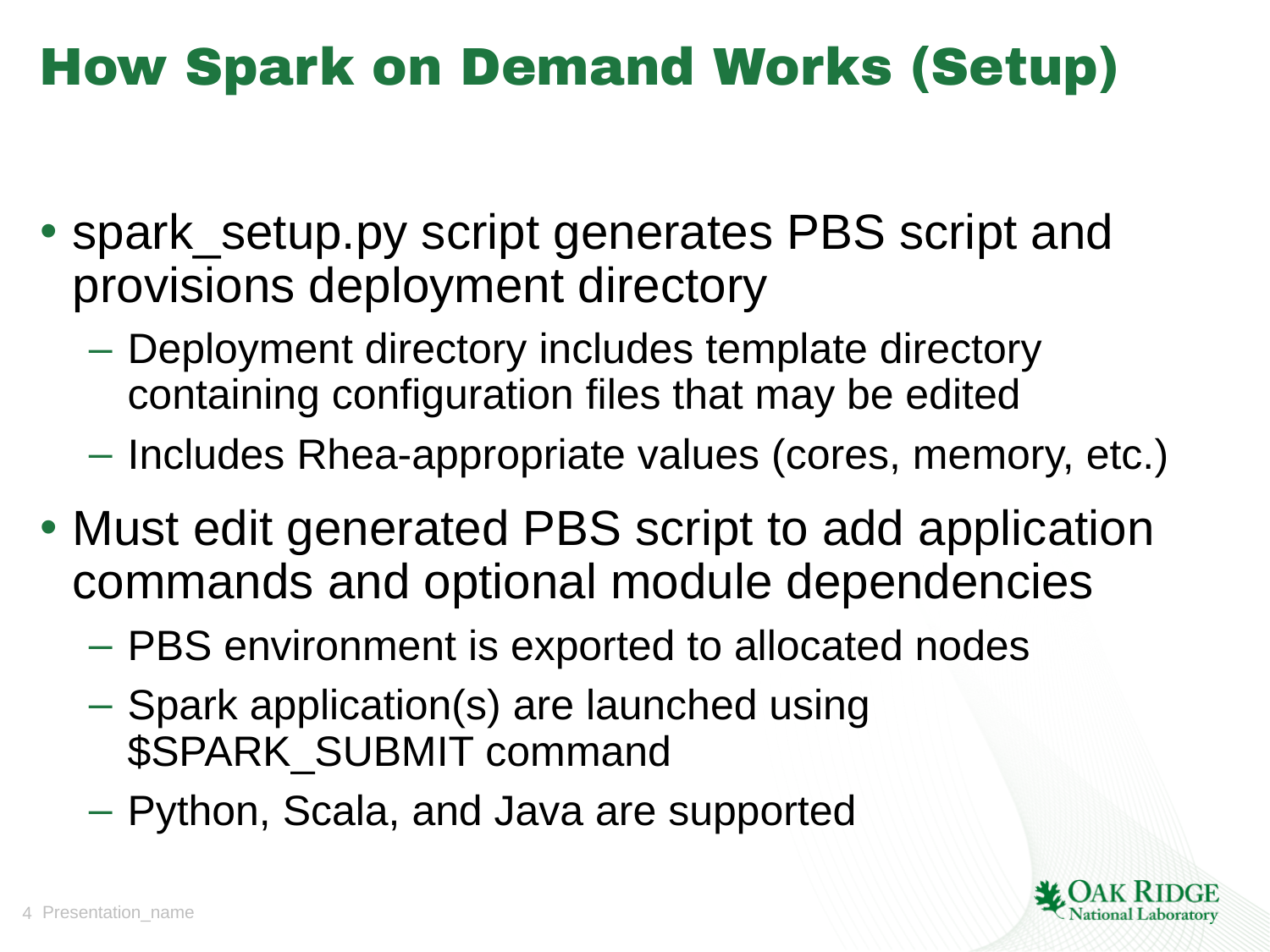

# How Spark on Demand Works (Setup)
spark_setup.py script generates PBS script and provisions deployment directory
Deployment directory includes template directory containing configuration files that may be edited
Includes Rhea-appropriate values (cores, memory, etc.)
Must edit generated PBS script to add application commands and optional module dependencies
PBS environment is exported to allocated nodes
Spark application(s) are launched using $SPARK_SUBMIT command
Python, Scala, and Java are supported